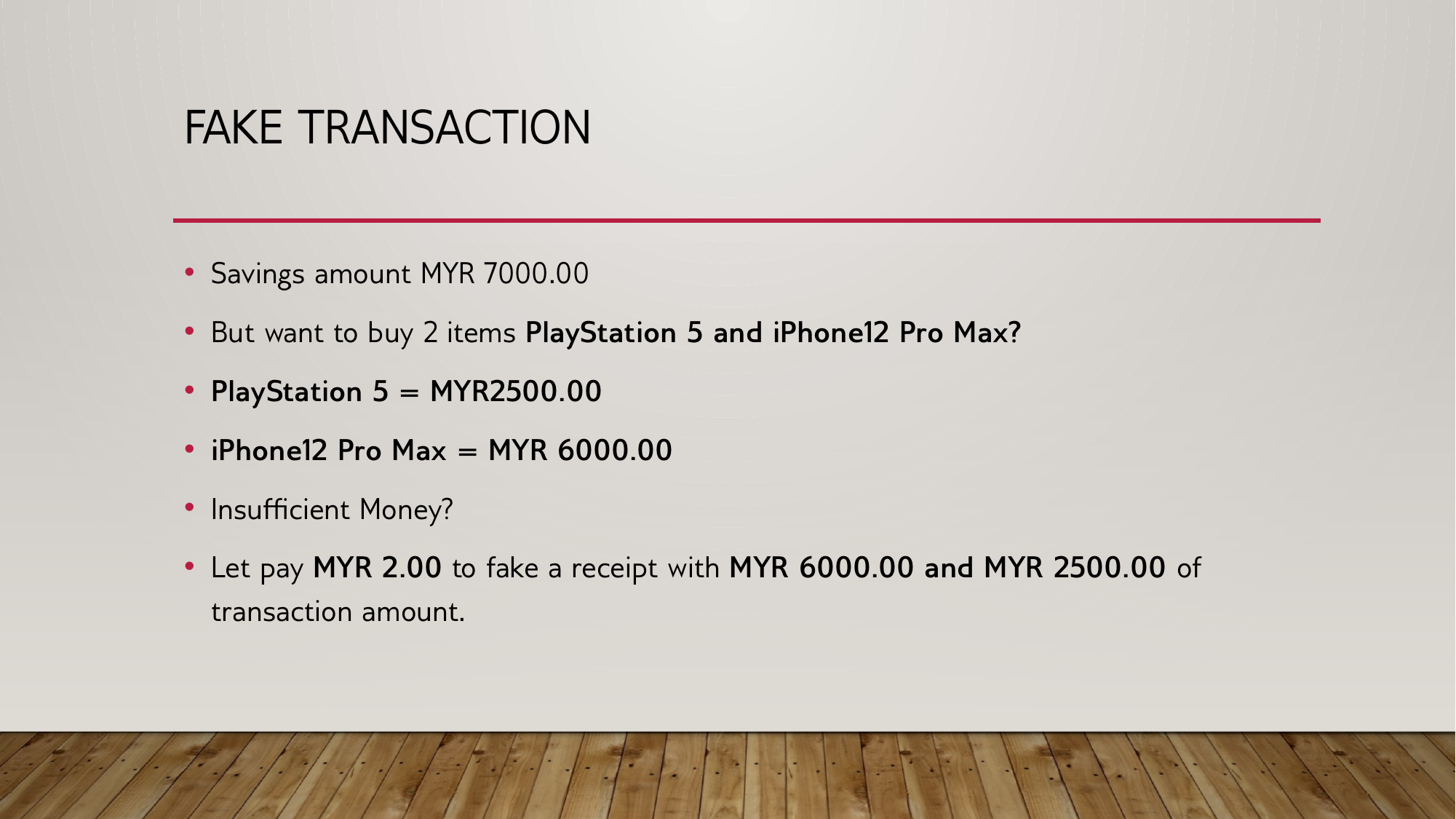

# Fake Transaction
Savings amount MYR 7000.00
But want to buy 2 items PlayStation 5 and iPhone12 Pro Max?
PlayStation 5 = MYR2500.00
iPhone12 Pro Max = MYR 6000.00
Insufficient Money?
Let pay MYR 2.00 to fake a receipt with MYR 6000.00 and MYR 2500.00 of transaction amount.